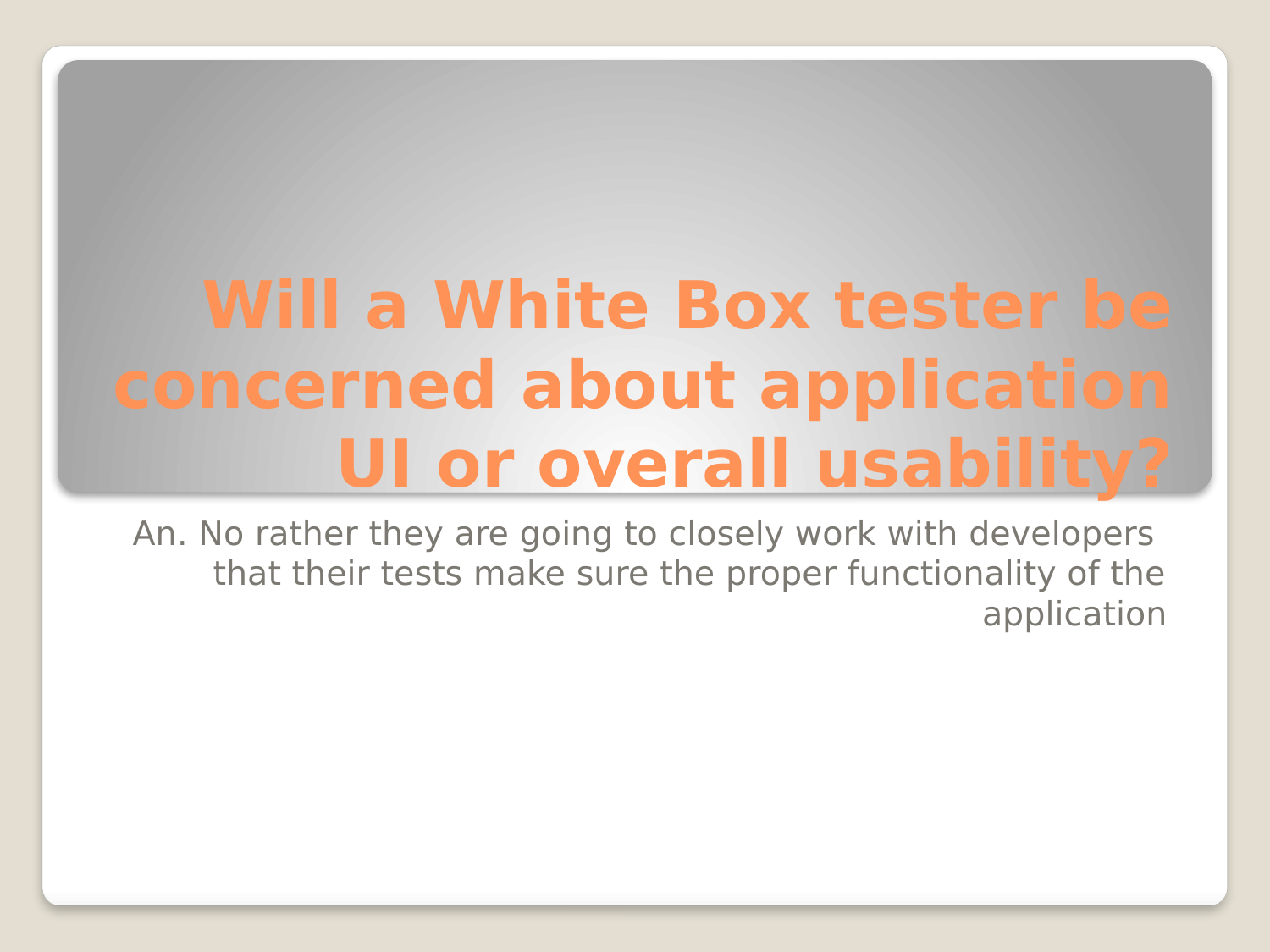

# Will a White Box tester be concerned about application UI or overall usability?
An. No rather they are going to closely work with developers  that their tests make sure the proper functionality of the application